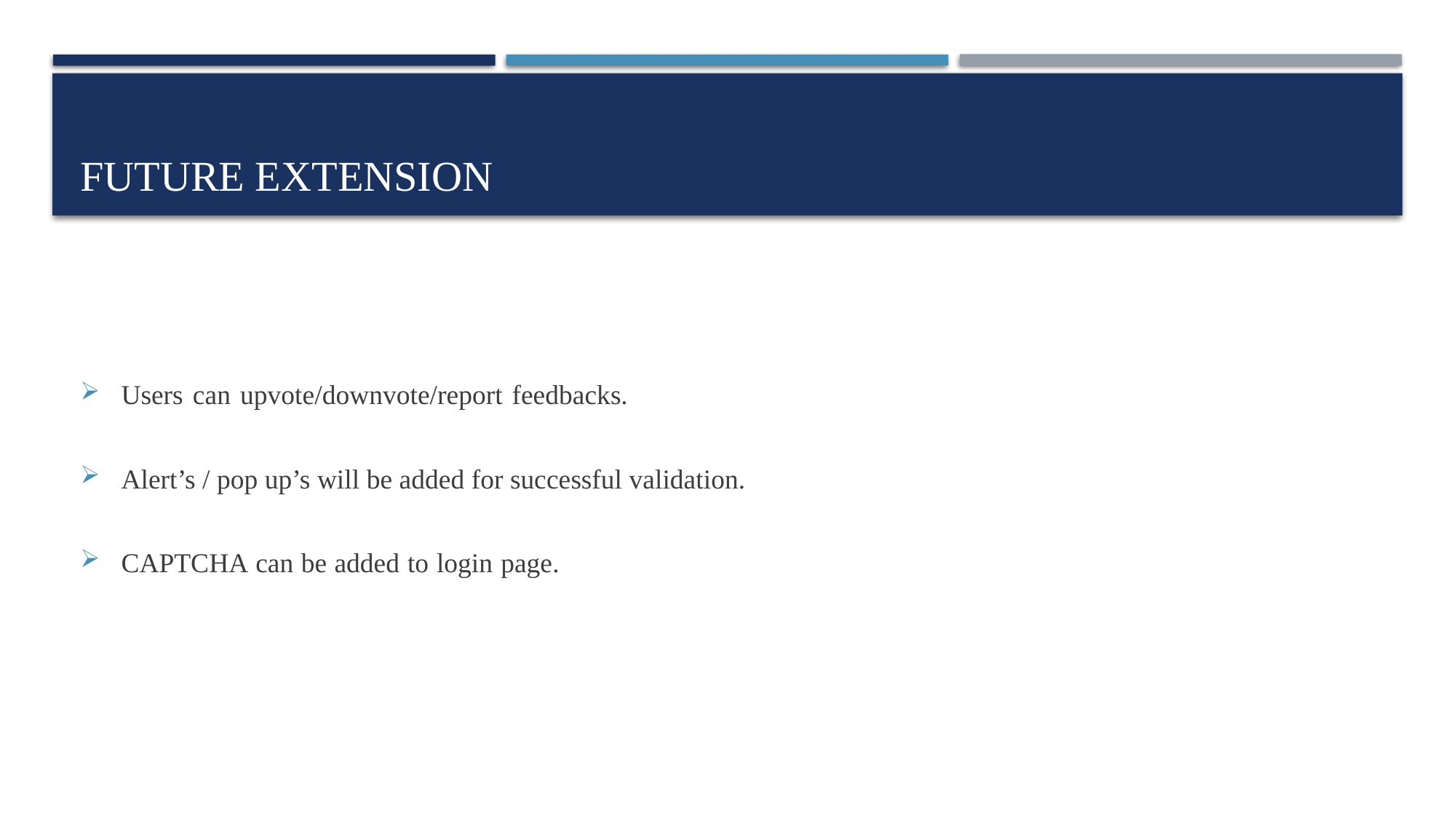

# Future Extension
Users can upvote/downvote/report feedbacks.

Alert’s / pop up’s will be added for successful validation.

CAPTCHA can be added to login page.